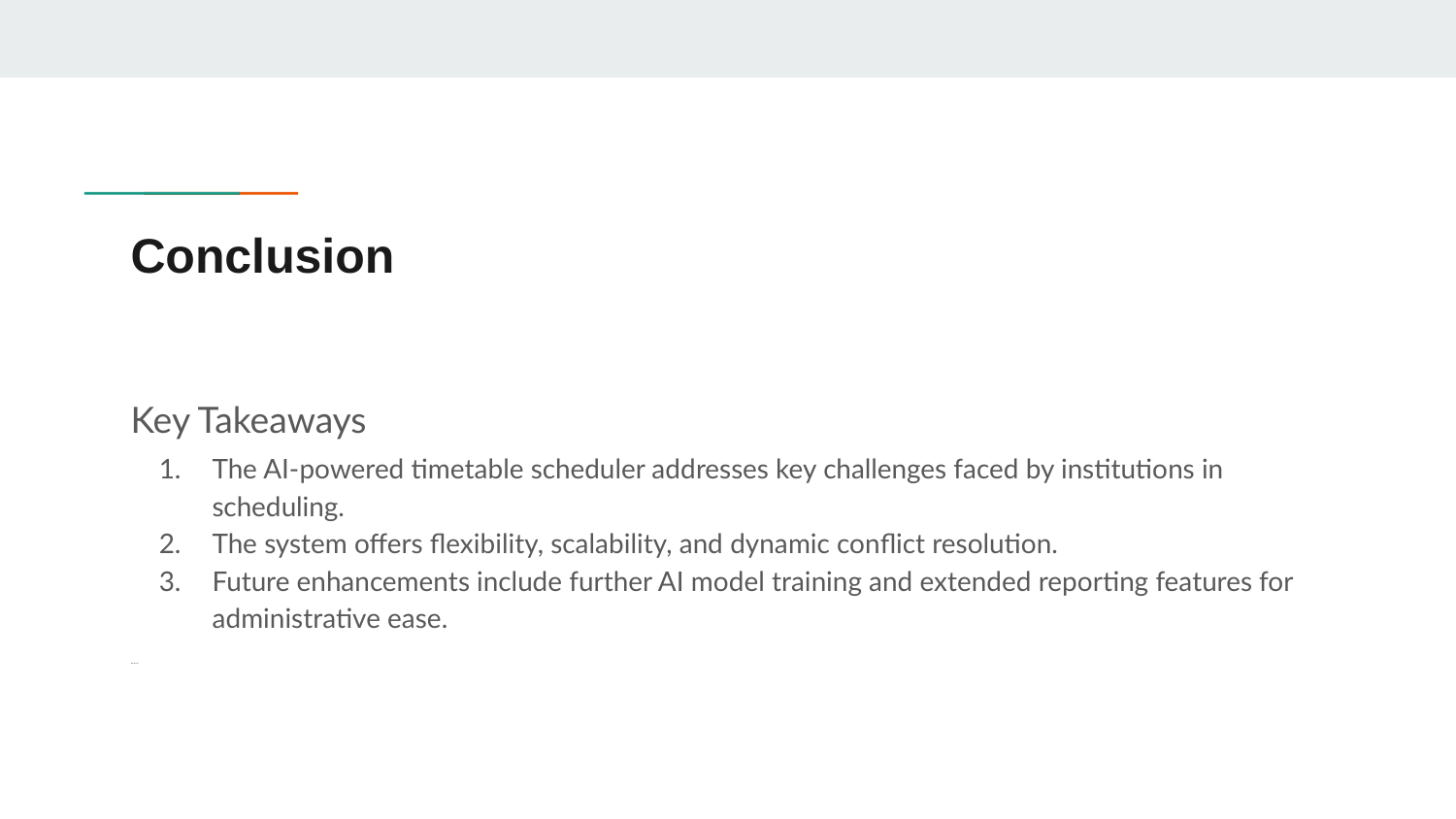

# Conclusion

Key Takeaways
The AI-powered timetable scheduler addresses key challenges faced by institutions in scheduling.
The system offers flexibility, scalability, and dynamic conflict resolution.
Future enhancements include further AI model training and extended reporting features for administrative ease.

---